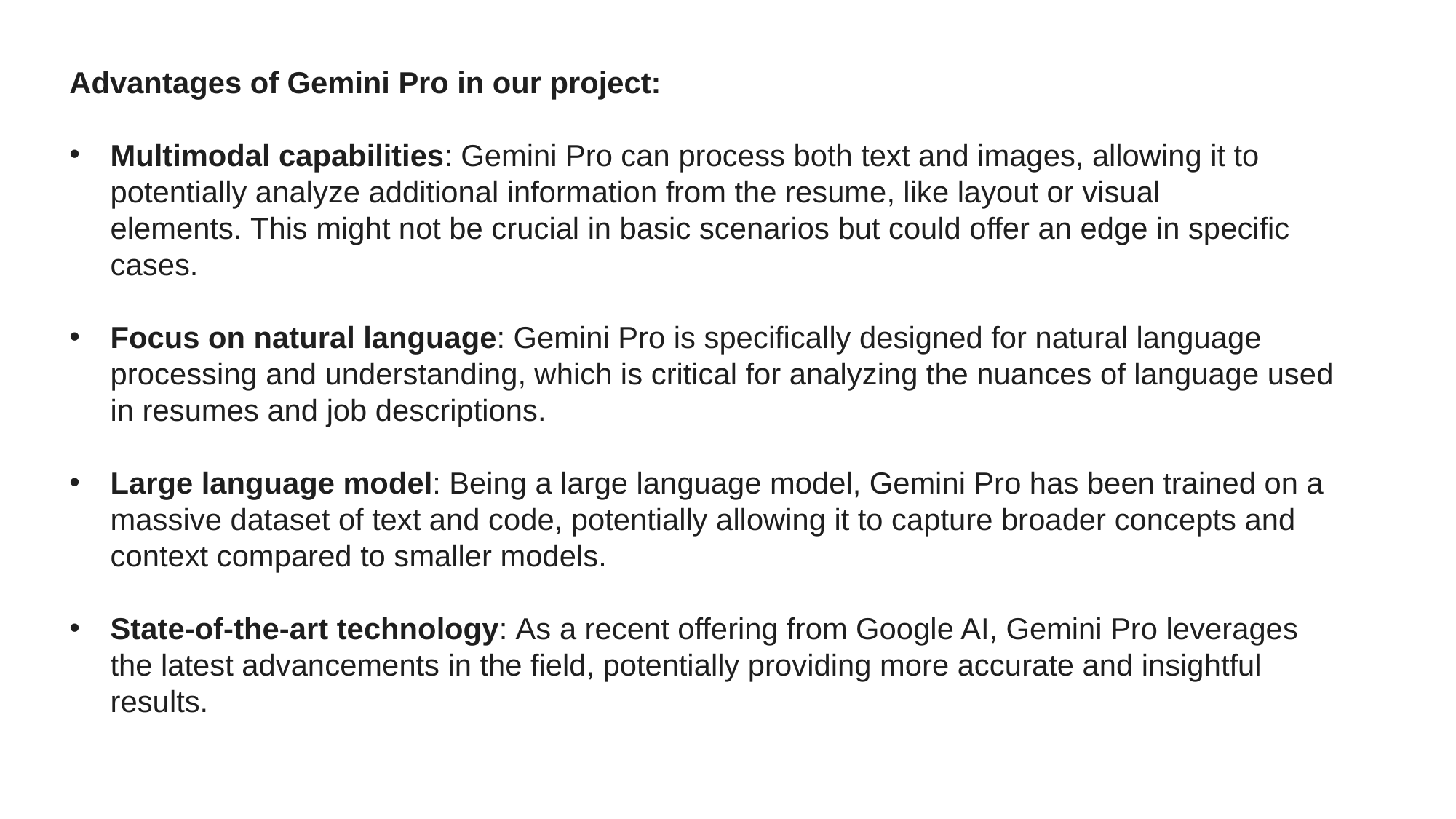

Advantages of Gemini Pro in our project:

Multimodal capabilities: Gemini Pro can process both text and images, allowing it to potentially analyze additional information from the resume, like layout or visual elements. This might not be crucial in basic scenarios but could offer an edge in specific cases.

Focus on natural language: Gemini Pro is specifically designed for natural language processing and understanding, which is critical for analyzing the nuances of language used in resumes and job descriptions.

Large language model: Being a large language model, Gemini Pro has been trained on a massive dataset of text and code, potentially allowing it to capture broader concepts and context compared to smaller models.

State-of-the-art technology: As a recent offering from Google AI, Gemini Pro leverages the latest advancements in the field, potentially providing more accurate and insightful results.